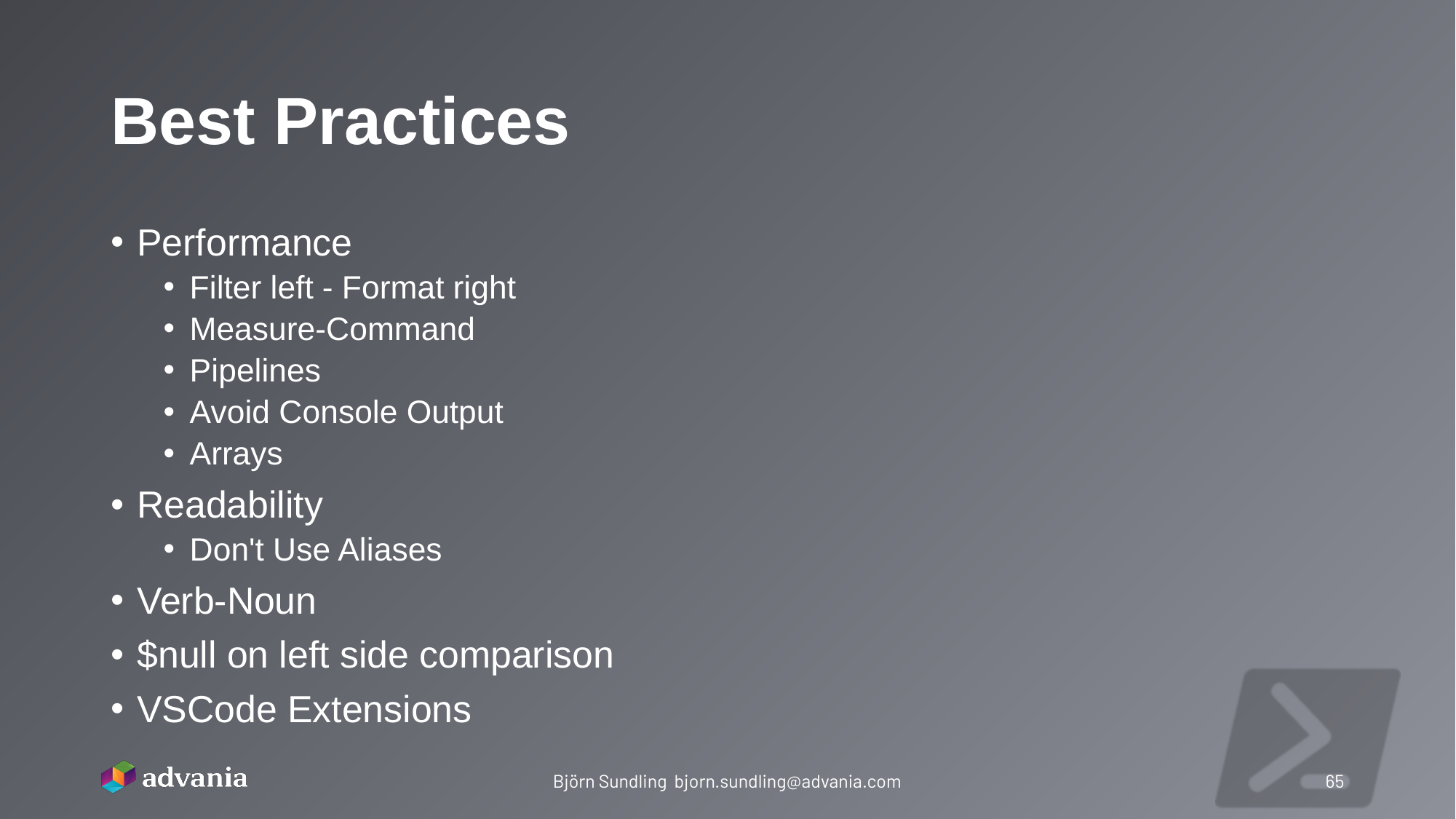

# Best Practices
Performance
Filter left - Format right
Measure-Command
Pipelines
Avoid Console Output
Arrays
Readability
Don't Use Aliases
Verb-Noun
$null on left side comparison
VSCode Extensions
Björn Sundling  bjorn.sundling@advania.com
65